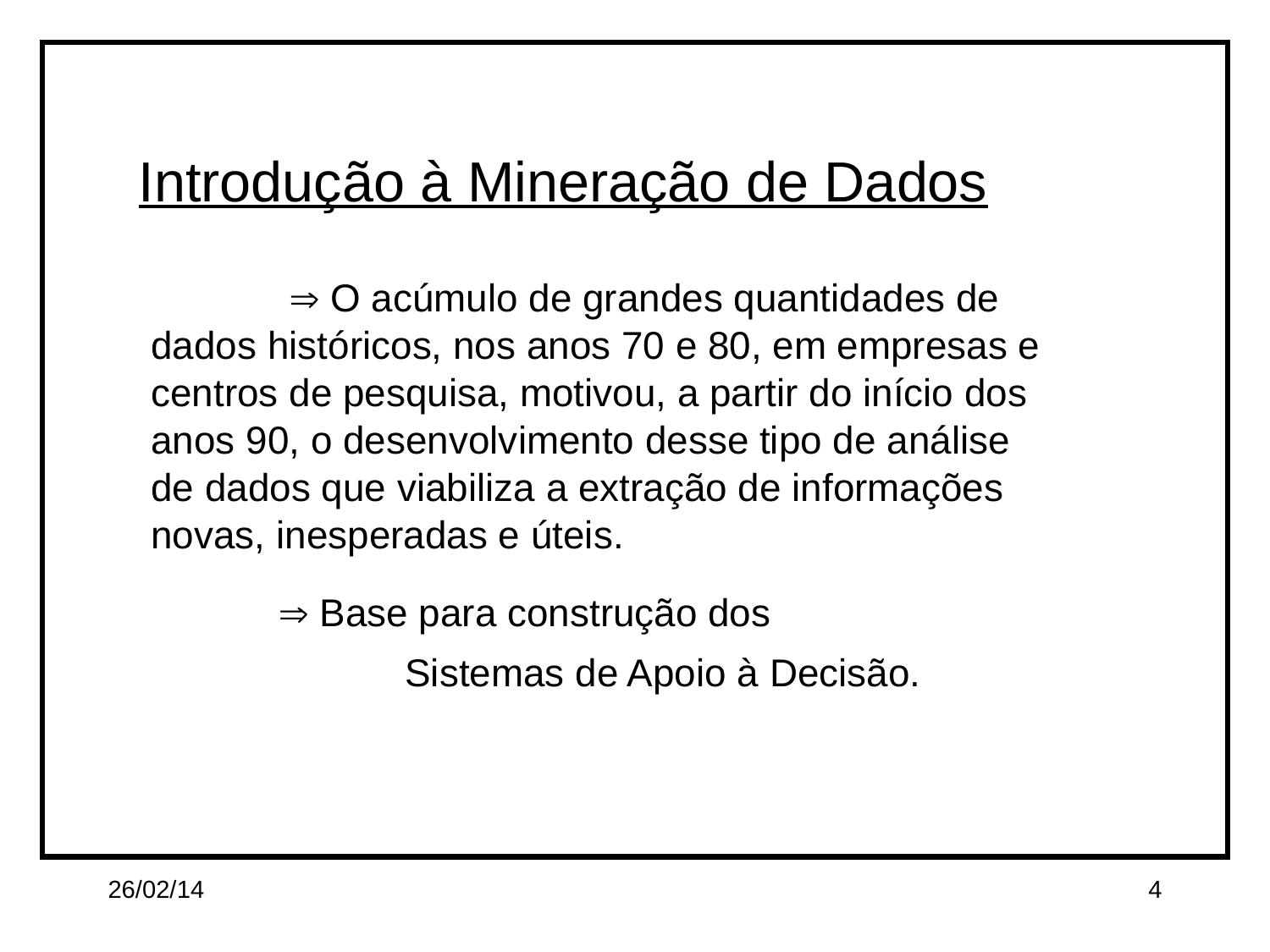

Introdução à Mineração de Dados

	 ⇒ O acúmulo de grandes quantidades de
dados históricos, nos anos 70 e 80, em empresas e
centros de pesquisa, motivou, a partir do início dos
anos 90, o desenvolvimento desse tipo de análise
de dados que viabiliza a extração de informações
novas, inesperadas e úteis.
	⇒ Base para construção dos                      	   		Sistemas de Apoio à Decisão.
26/02/14
4